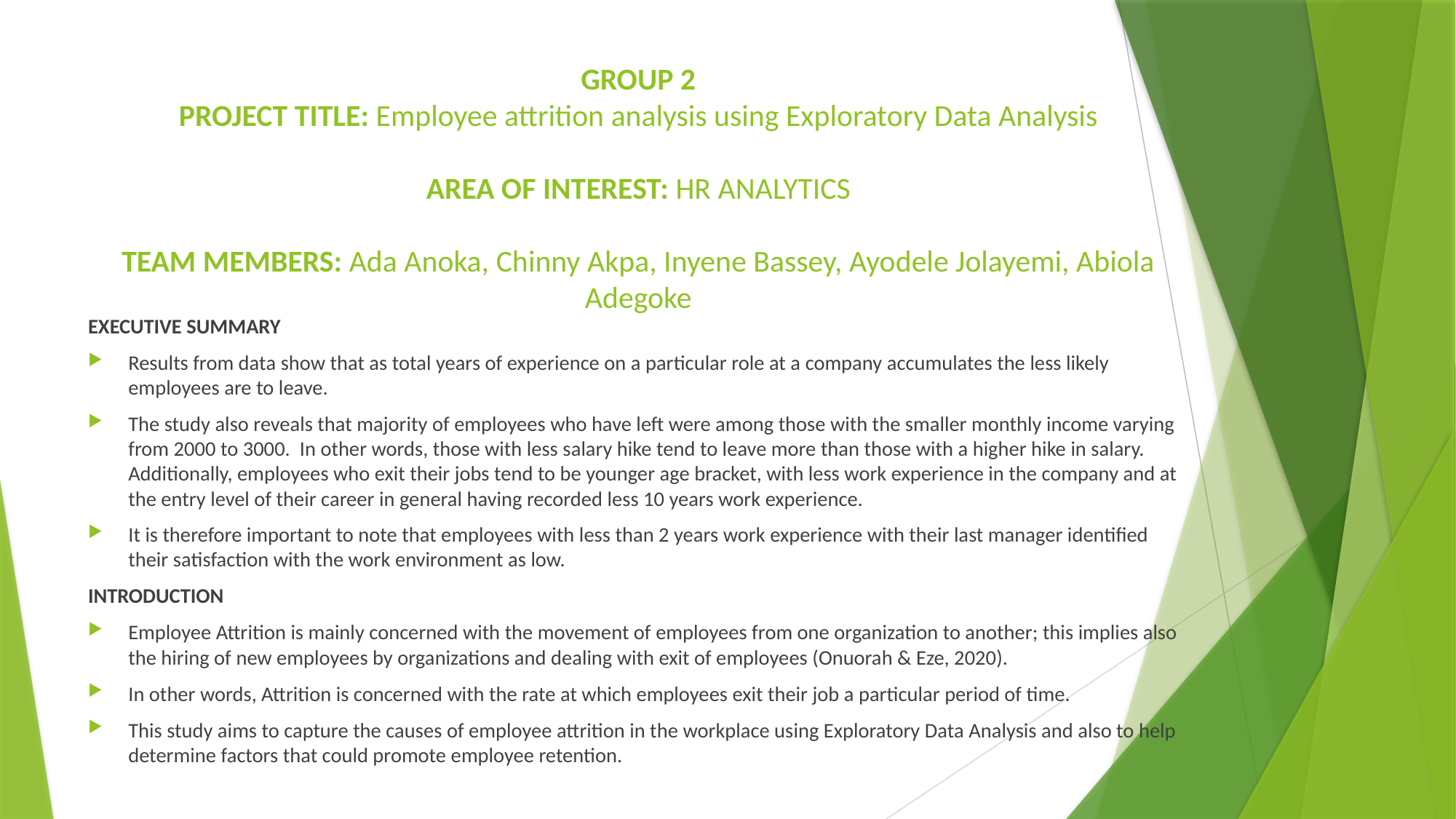

# GROUP 2 PROJECT TITLE: Employee attrition analysis using Exploratory Data Analysis AREA OF INTEREST: HR ANALYTICS TEAM MEMBERS: Ada Anoka, Chinny Akpa, Inyene Bassey, Ayodele Jolayemi, Abiola Adegoke
EXECUTIVE SUMMARY
Results from data show that as total years of experience on a particular role at a company accumulates the less likely employees are to leave.
The study also reveals that majority of employees who have left were among those with the smaller monthly income varying from 2000 to 3000.  In other words, those with less salary hike tend to leave more than those with a higher hike in salary. Additionally, employees who exit their jobs tend to be younger age bracket, with less work experience in the company and at the entry level of their career in general having recorded less 10 years work experience.
It is therefore important to note that employees with less than 2 years work experience with their last manager identified their satisfaction with the work environment as low.
INTRODUCTION
Employee Attrition is mainly concerned with the movement of employees from one organization to another; this implies also the hiring of new employees by organizations and dealing with exit of employees (Onuorah & Eze, 2020).
In other words, Attrition is concerned with the rate at which employees exit their job a particular period of time.
This study aims to capture the causes of employee attrition in the workplace using Exploratory Data Analysis and also to help determine factors that could promote employee retention.